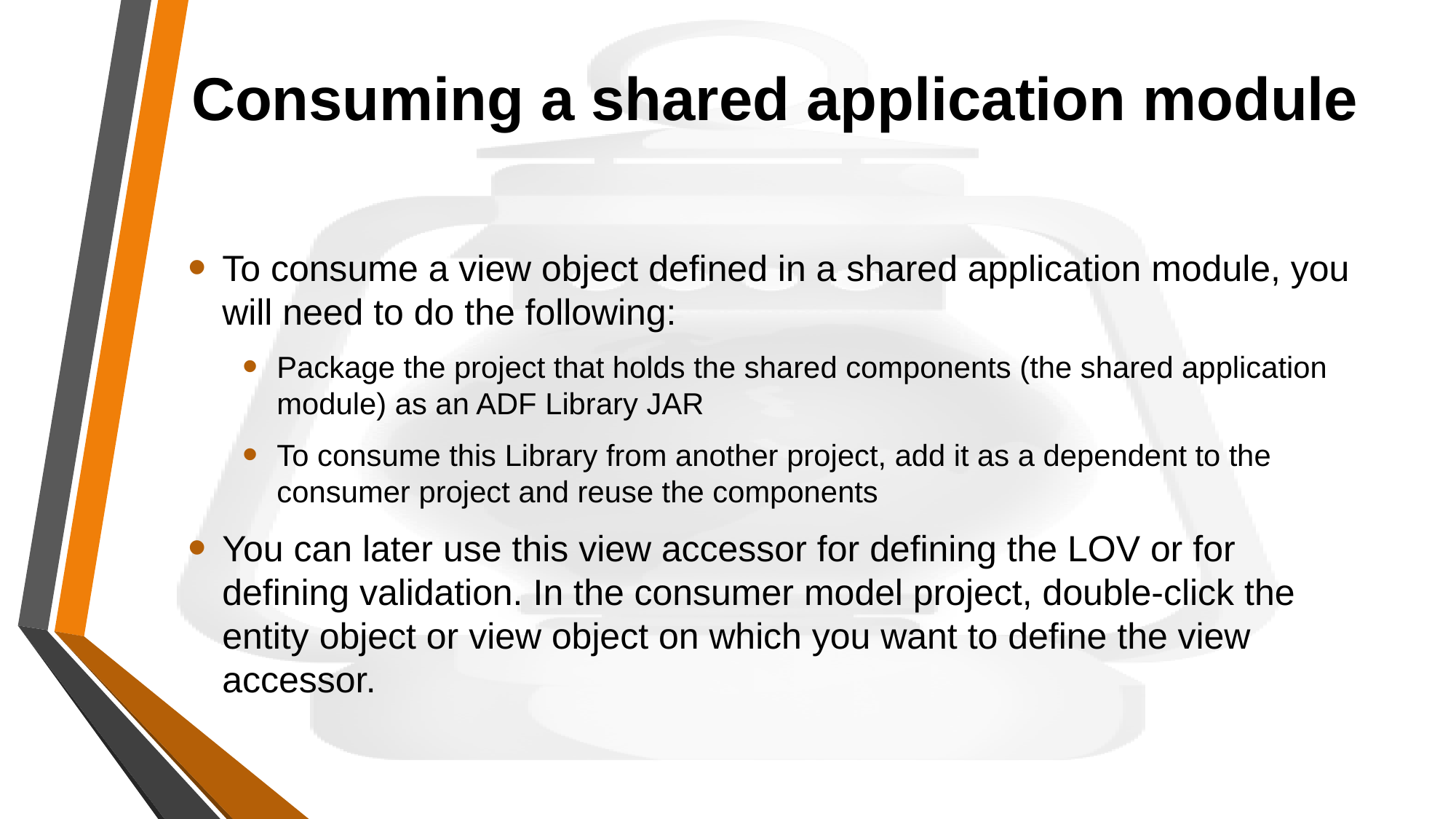

# Consuming a shared application module
To consume a view object defined in a shared application module, you will need to do the following:
Package the project that holds the shared components (the shared application module) as an ADF Library JAR
To consume this Library from another project, add it as a dependent to the consumer project and reuse the components
You can later use this view accessor for defining the LOV or for defining validation. In the consumer model project, double-click the entity object or view object on which you want to define the view accessor.